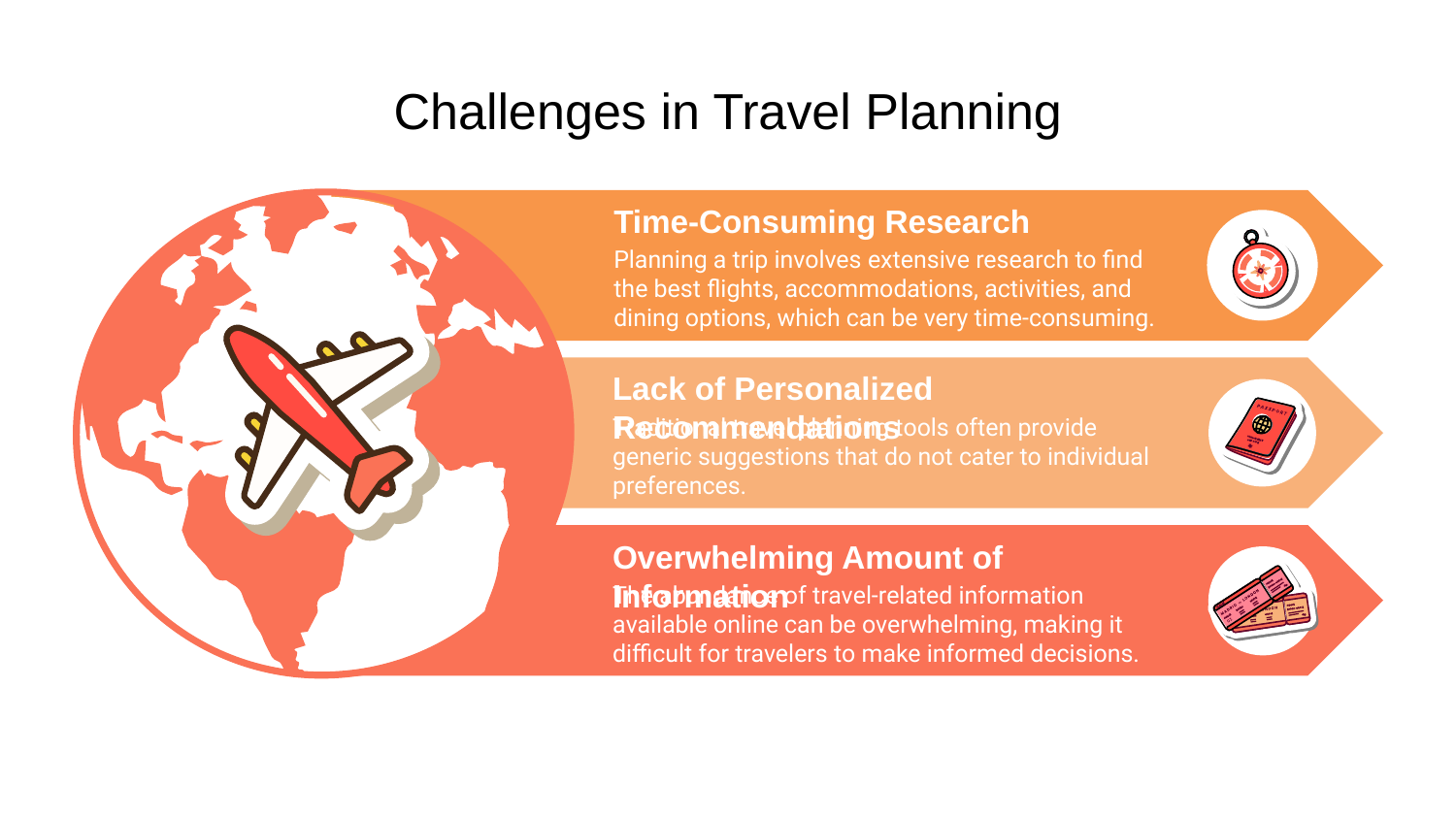

# Challenges in Travel Planning
Time-Consuming Research

Planning a trip involves extensive research to find the best flights, accommodations, activities, and dining options, which can be very time-consuming.

Lack of Personalized Recommendations

Traditional travel planning tools often provide generic suggestions that do not cater to individual preferences.

Overwhelming Amount of Information

The abundance of travel-related information available online can be overwhelming, making it difficult for travelers to make informed decisions.